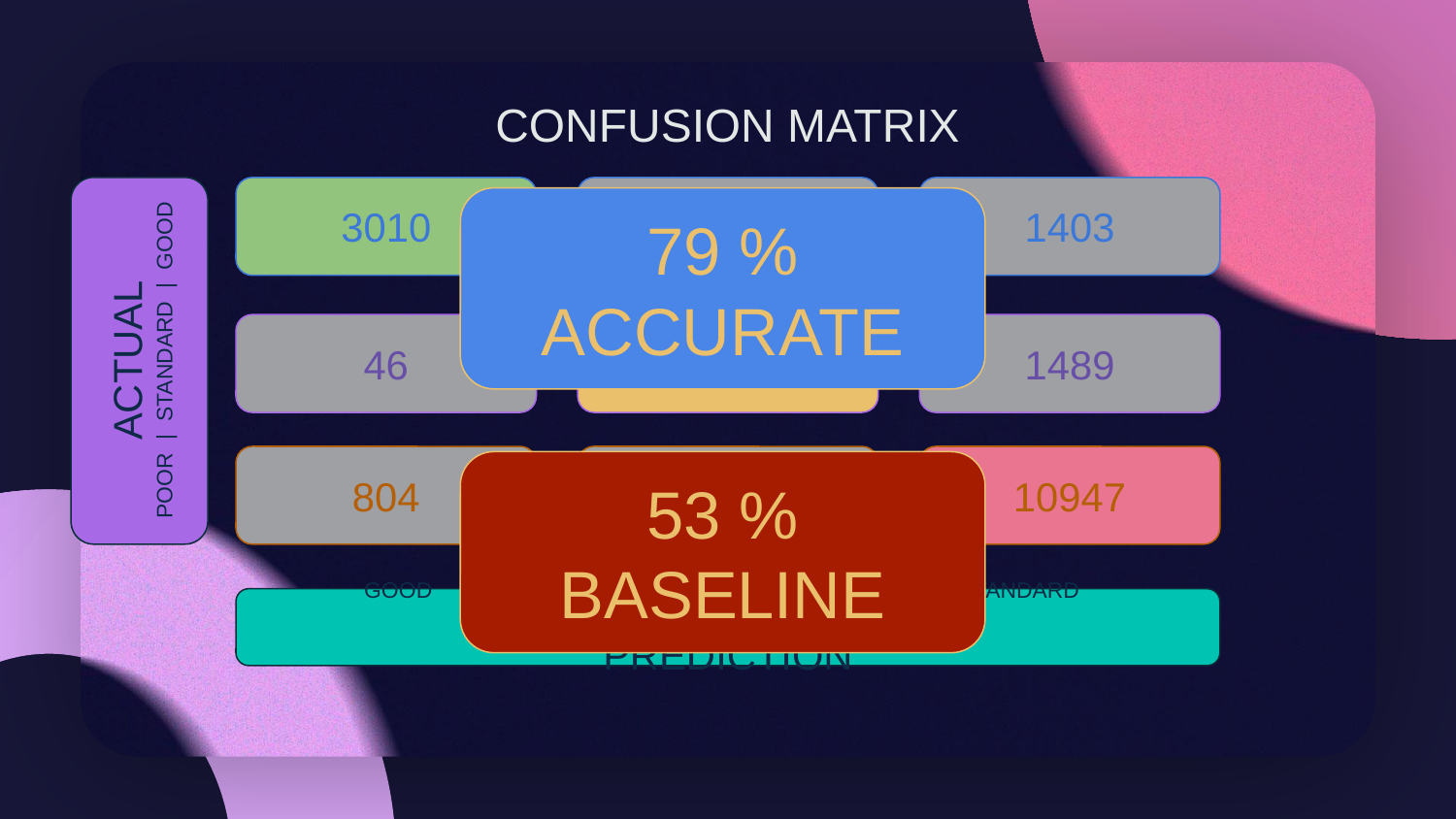

# CONFUSION MATRIX

3010

9
1403
79 % ACCURATE

ACTUAL
POOR  |  STANDARD  |  GOOD

46
5778
1489

804
1514
10947
53 % BASELINE

GOOD	  	       |		  STANDARD 		     |  		POOR
PREDICTION